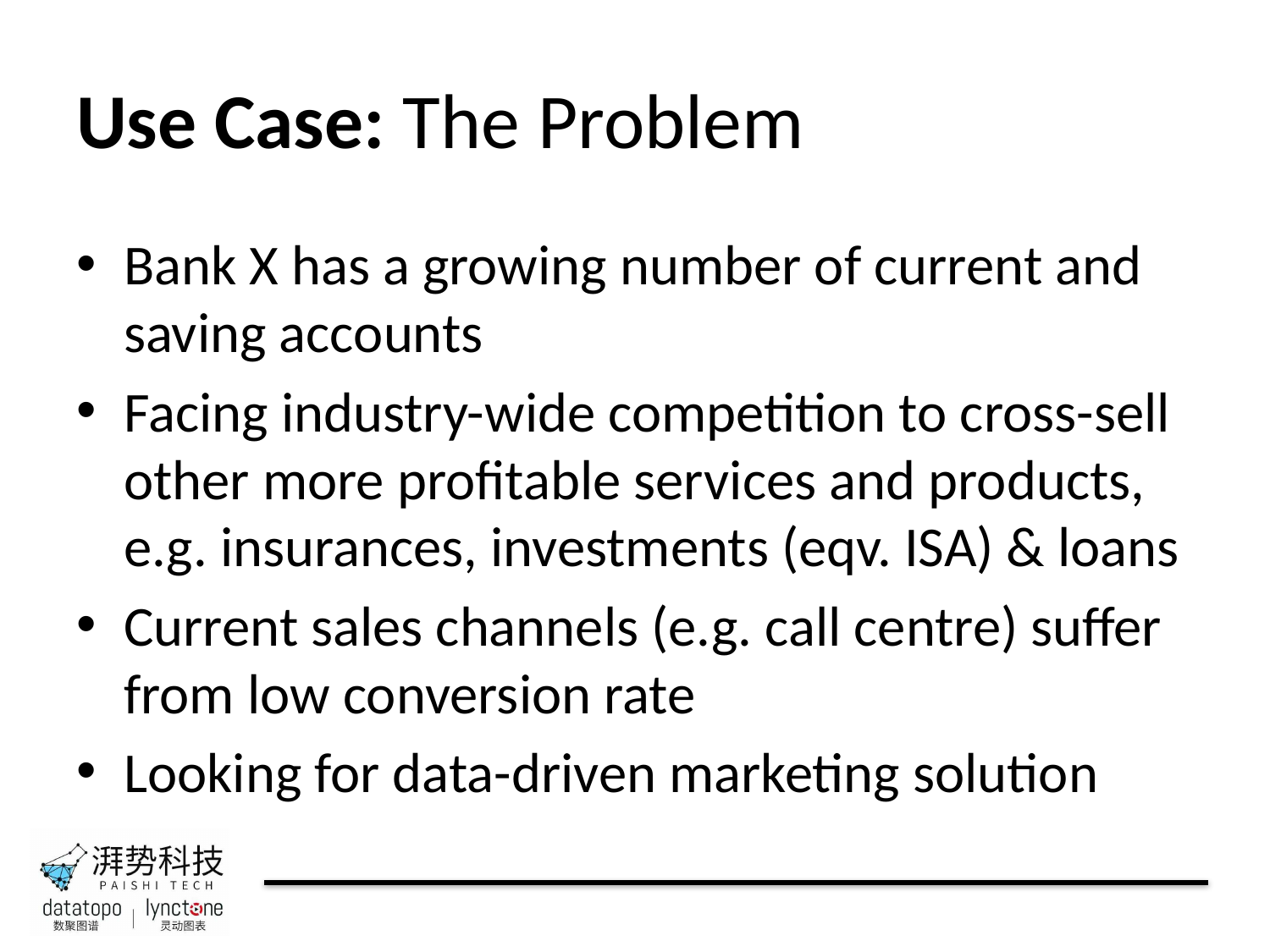

# Use Case: The Problem
Bank X has a growing number of current and saving accounts
Facing industry-wide competition to cross-sell other more profitable services and products, e.g. insurances, investments (eqv. ISA) & loans
Current sales channels (e.g. call centre) suffer from low conversion rate
Looking for data-driven marketing solution